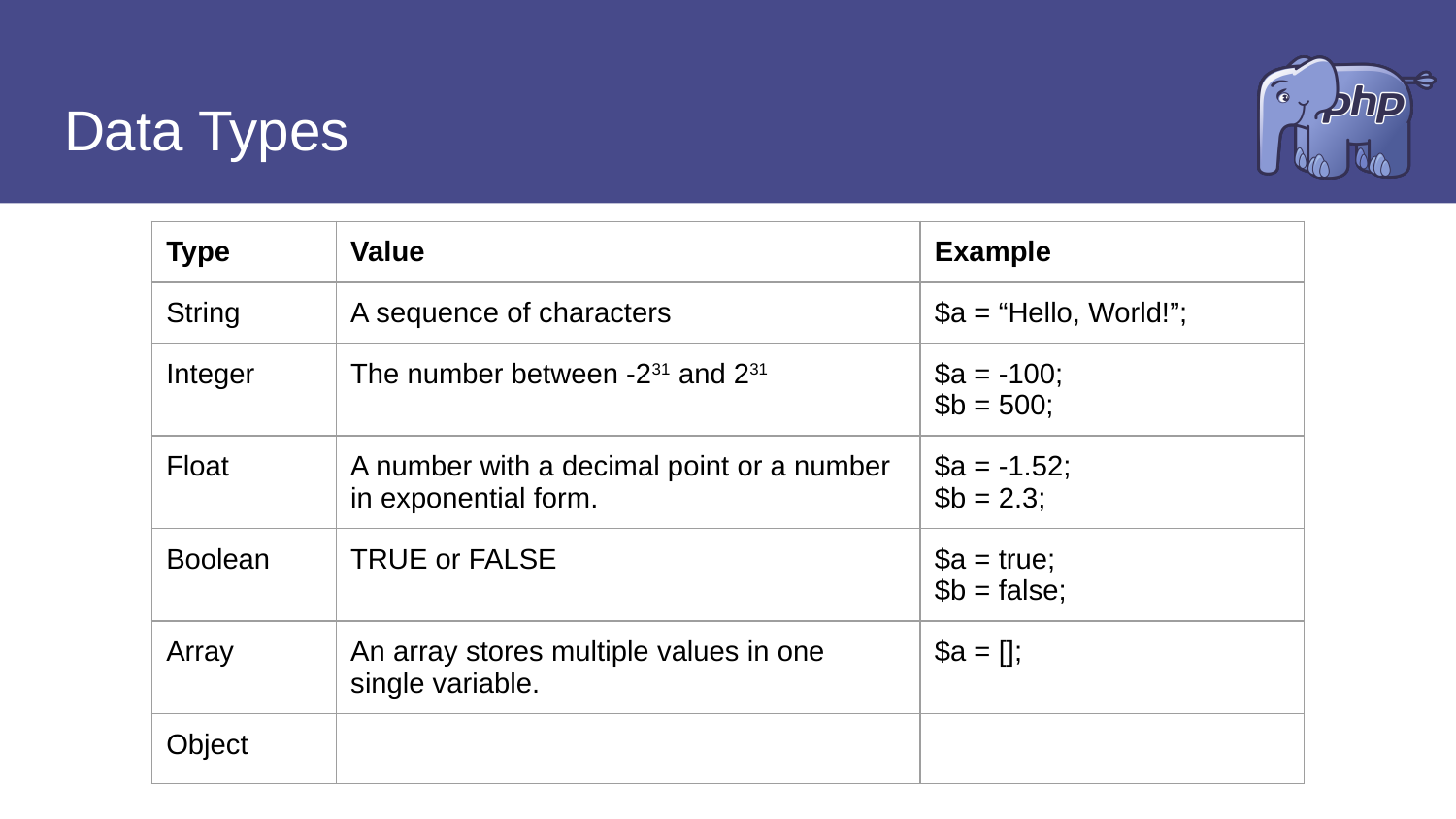

# Data Types
| Type | Value | Example |
| --- | --- | --- |
| String | A sequence of characters | $a = “Hello, World!”; |
| Integer | The number between -231 and 231 | $a = -100; $b = 500; |
| Float | A number with a decimal point or a number in exponential form. | $a = -1.52; $b = 2.3; |
| Boolean | TRUE or FALSE | $a = true; $b = false; |
| Array | An array stores multiple values in one single variable. | $a = []; |
| Object |  |  |